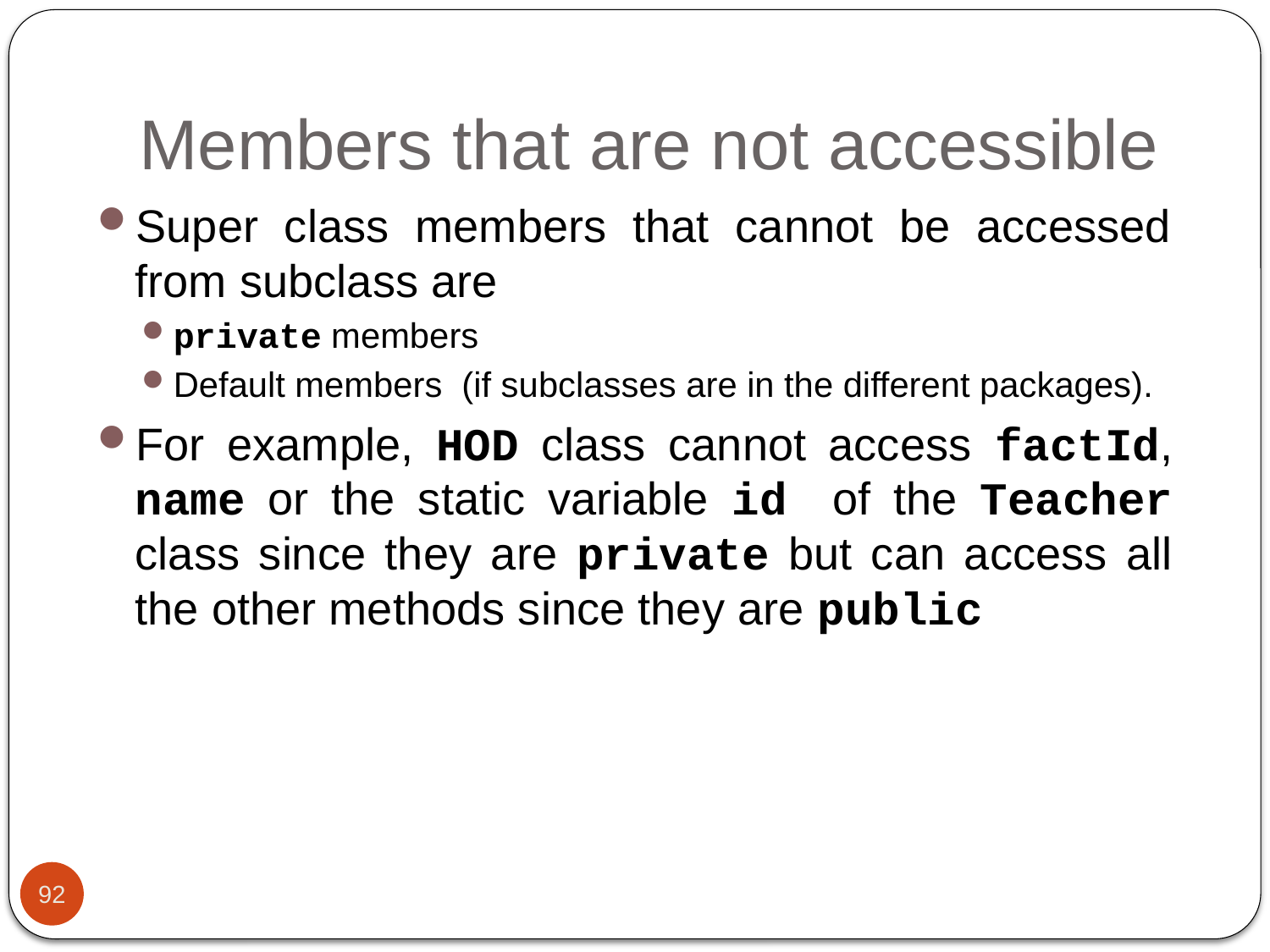

# Members that are not accessible
Super class members that cannot be accessed from subclass are
private members
Default members  (if subclasses are in the different packages).
For example, HOD class cannot access factId, name or the static variable id  of the Teacher class since they are private but can access all the other methods since they are public
92